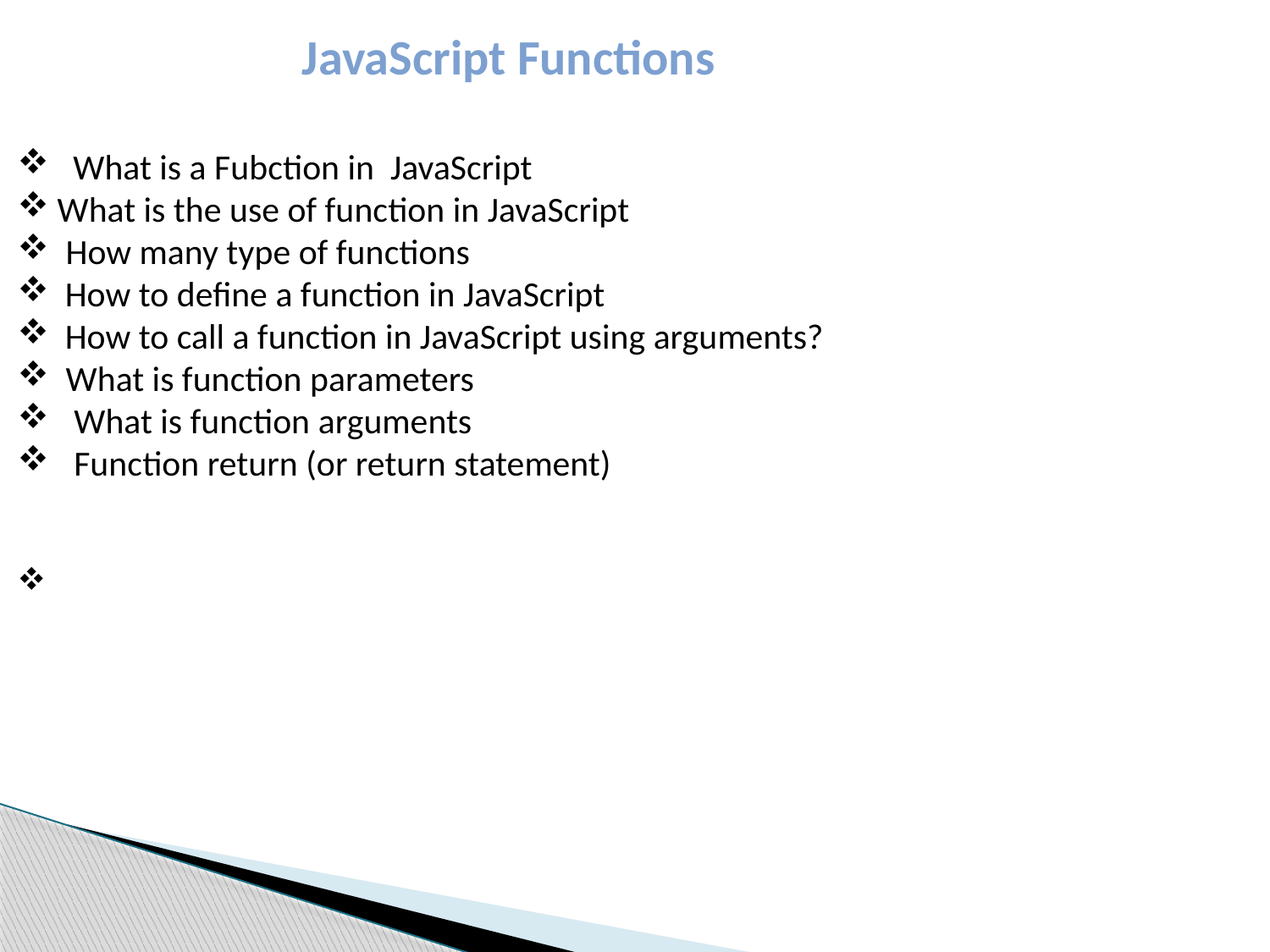

JavaScript Functions

 What is a Fubction in  JavaScript
What is the use of function in JavaScript
  How many type of functions
 How to define a function in JavaScript
 How to call a function in JavaScript using arguments?
  What is function parameters
   What is function arguments
   Function return (or return statement)